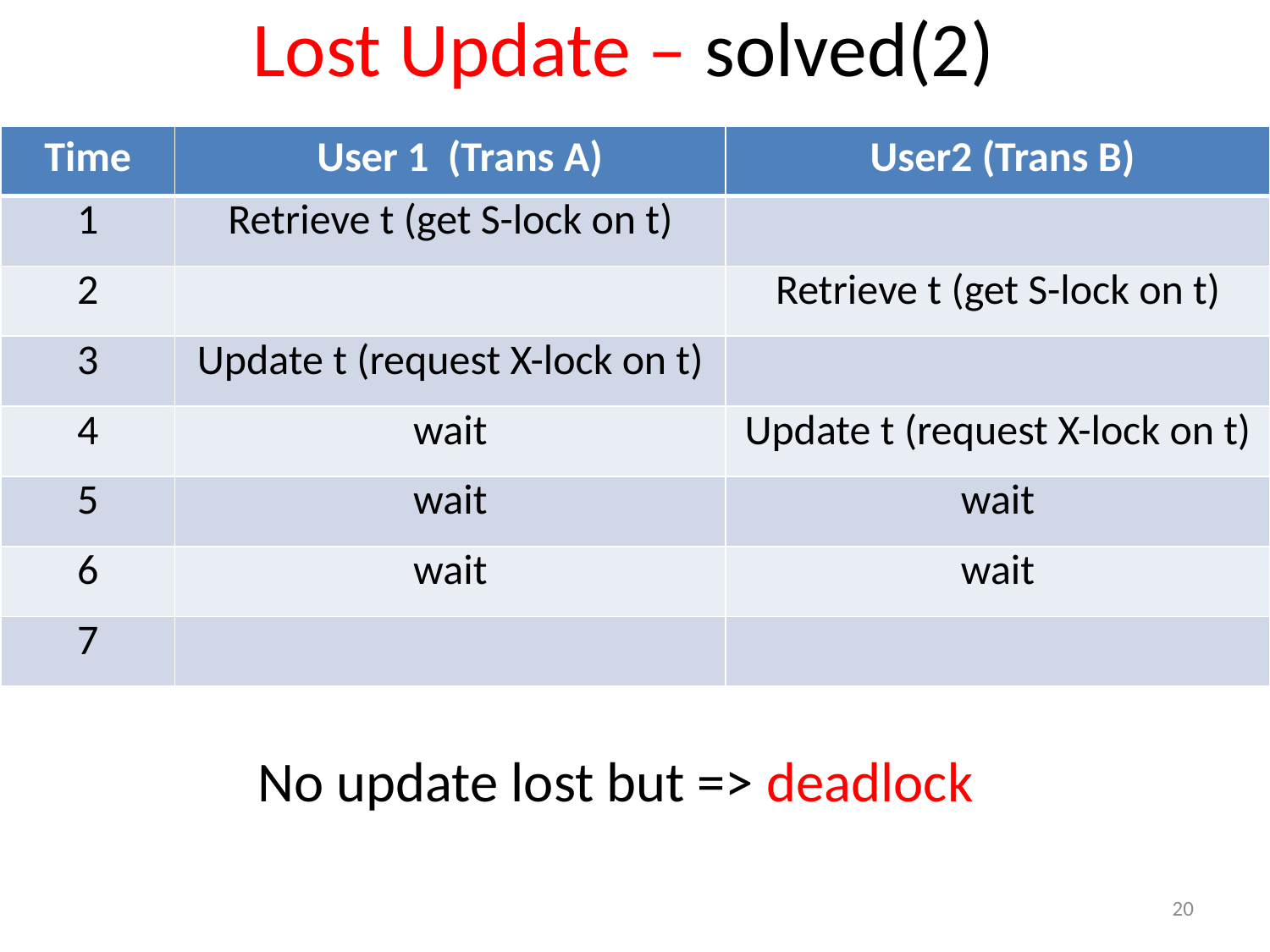

# Lost Update – solved(2)
| Time | User 1 (Trans A) | User2 (Trans B) |
| --- | --- | --- |
| 1 | Retrieve t (get S-lock on t) |  |
| 2 |  | Retrieve t (get S-lock on t) |
| 3 | Update t (request X-lock on t) |  |
| 4 | wait | Update t (request X-lock on t) |
| 5 | wait | wait |
| 6 | wait | wait |
| 7 |  |  |
No update lost but => deadlock
20